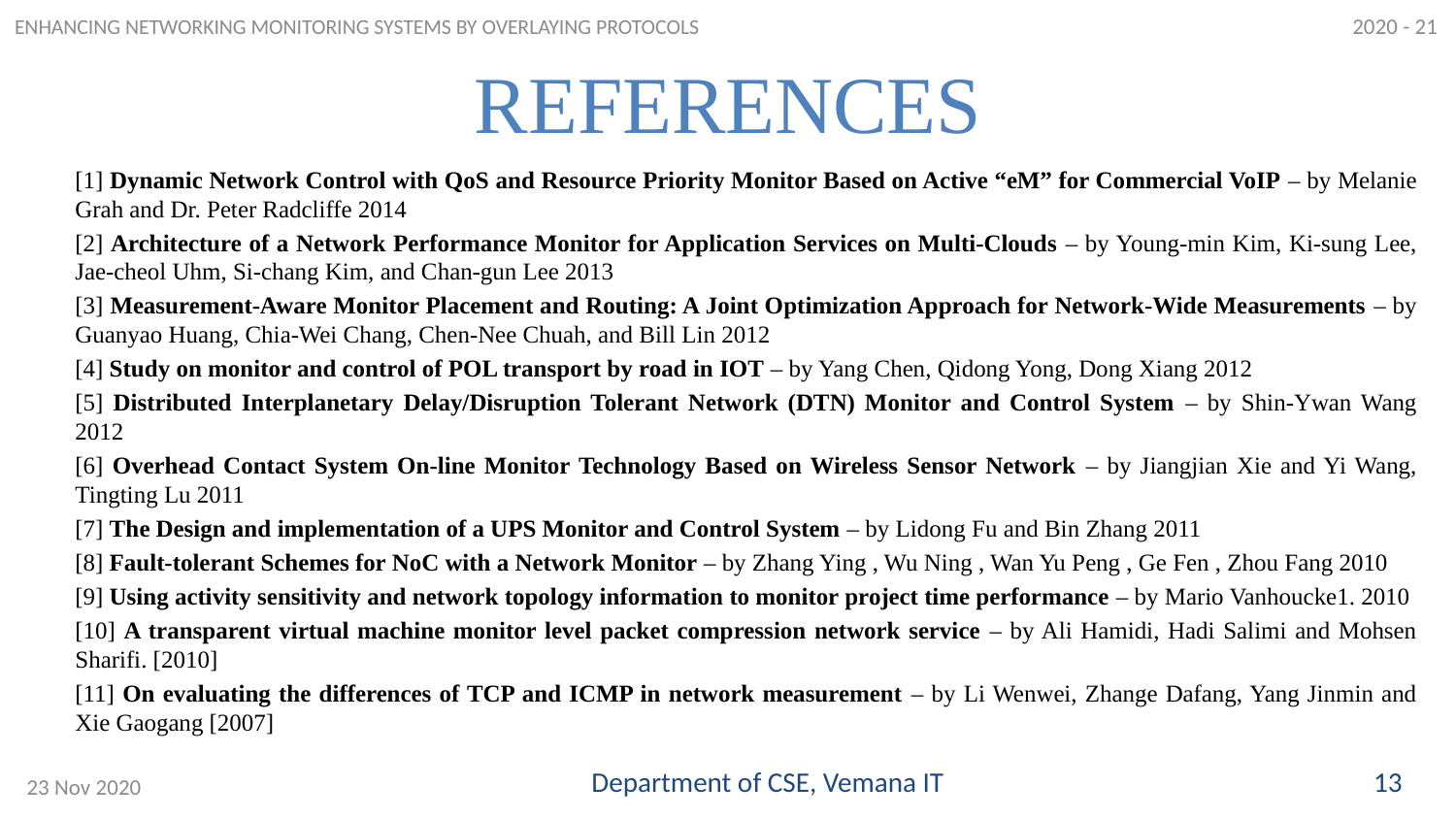

2020 - 21
ENHANCING NETWORKING MONITORING SYSTEMS BY OVERLAYING PROTOCOLS
# REFERENCES
[1] Dynamic Network Control with QoS and Resource Priority Monitor Based on Active “eM” for Commercial VoIP – by Melanie Grah and Dr. Peter Radcliffe 2014
[2] Architecture of a Network Performance Monitor for Application Services on Multi-Clouds – by Young-min Kim, Ki-sung Lee, Jae-cheol Uhm, Si-chang Kim, and Chan-gun Lee 2013
[3] Measurement-Aware Monitor Placement and Routing: A Joint Optimization Approach for Network-Wide Measurements – by Guanyao Huang, Chia-Wei Chang, Chen-Nee Chuah, and Bill Lin 2012
[4] Study on monitor and control of POL transport by road in IOT – by Yang Chen, Qidong Yong, Dong Xiang 2012
[5] Distributed Interplanetary Delay/Disruption Tolerant Network (DTN) Monitor and Control System – by Shin-Ywan Wang 2012
[6] Overhead Contact System On-line Monitor Technology Based on Wireless Sensor Network – by Jiangjian Xie and Yi Wang, Tingting Lu 2011
[7] The Design and implementation of a UPS Monitor and Control System – by Lidong Fu and Bin Zhang 2011
[8] Fault-tolerant Schemes for NoC with a Network Monitor – by Zhang Ying , Wu Ning , Wan Yu Peng , Ge Fen , Zhou Fang 2010
[9] Using activity sensitivity and network topology information to monitor project time performance – by Mario Vanhoucke1. 2010
[10] A transparent virtual machine monitor level packet compression network service – by Ali Hamidi, Hadi Salimi and Mohsen Sharifi. [2010]
[11] On evaluating the differences of TCP and ICMP in network measurement – by Li Wenwei, Zhange Dafang, Yang Jinmin and Xie Gaogang [2007]
Department of CSE, Vemana IT
13
23 Nov 2020